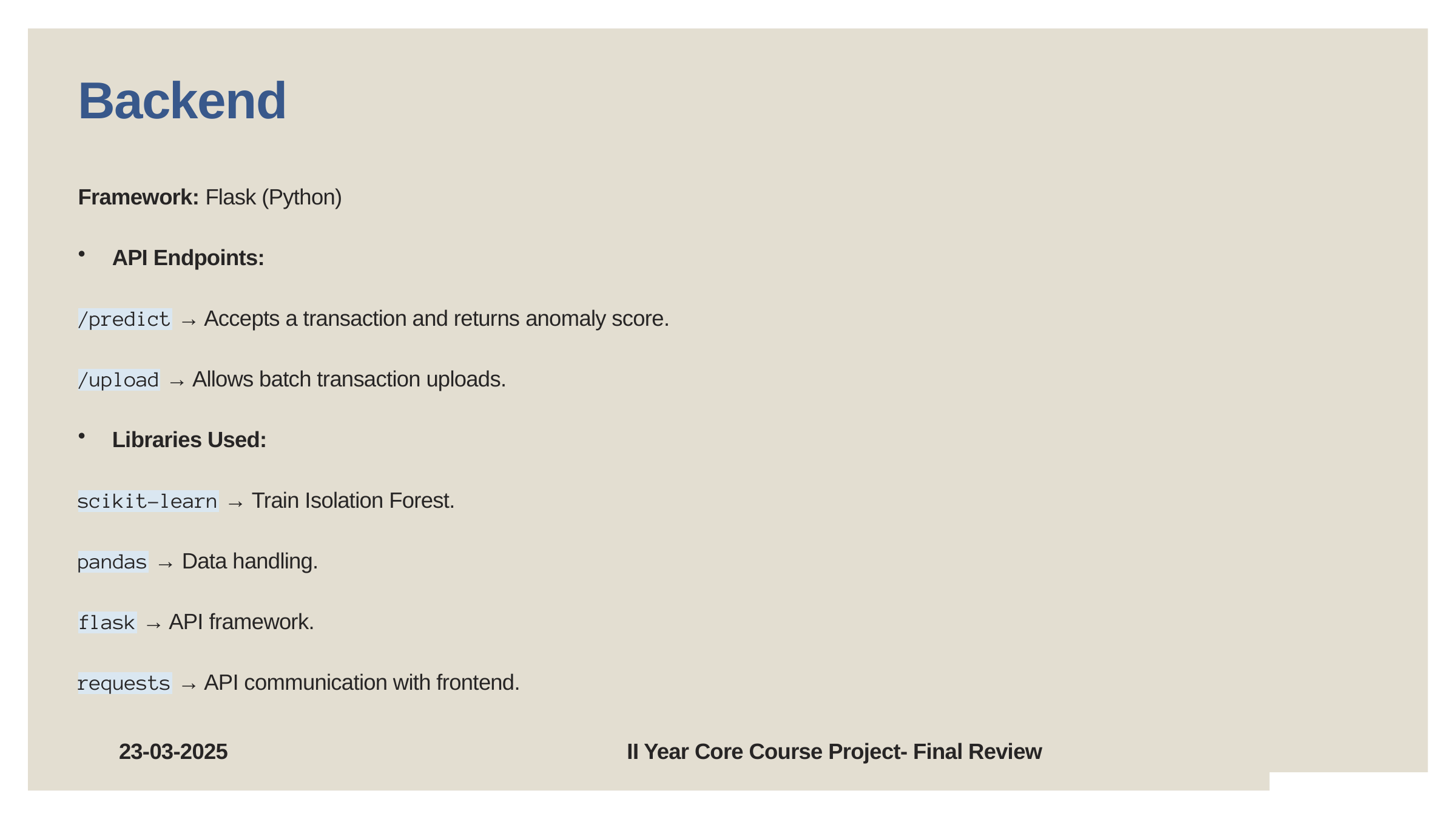

Backend
Framework: Flask (Python)
API Endpoints:
/predict → Accepts a transaction and returns anomaly score.
/upload → Allows batch transaction uploads.
Libraries Used:
scikit-learn → Train Isolation Forest.
pandas → Data handling.
flask → API framework.
requests → API communication with frontend.
23-03-2025                                                                     II Year Core Course Project- Final Review                                                                                                          12